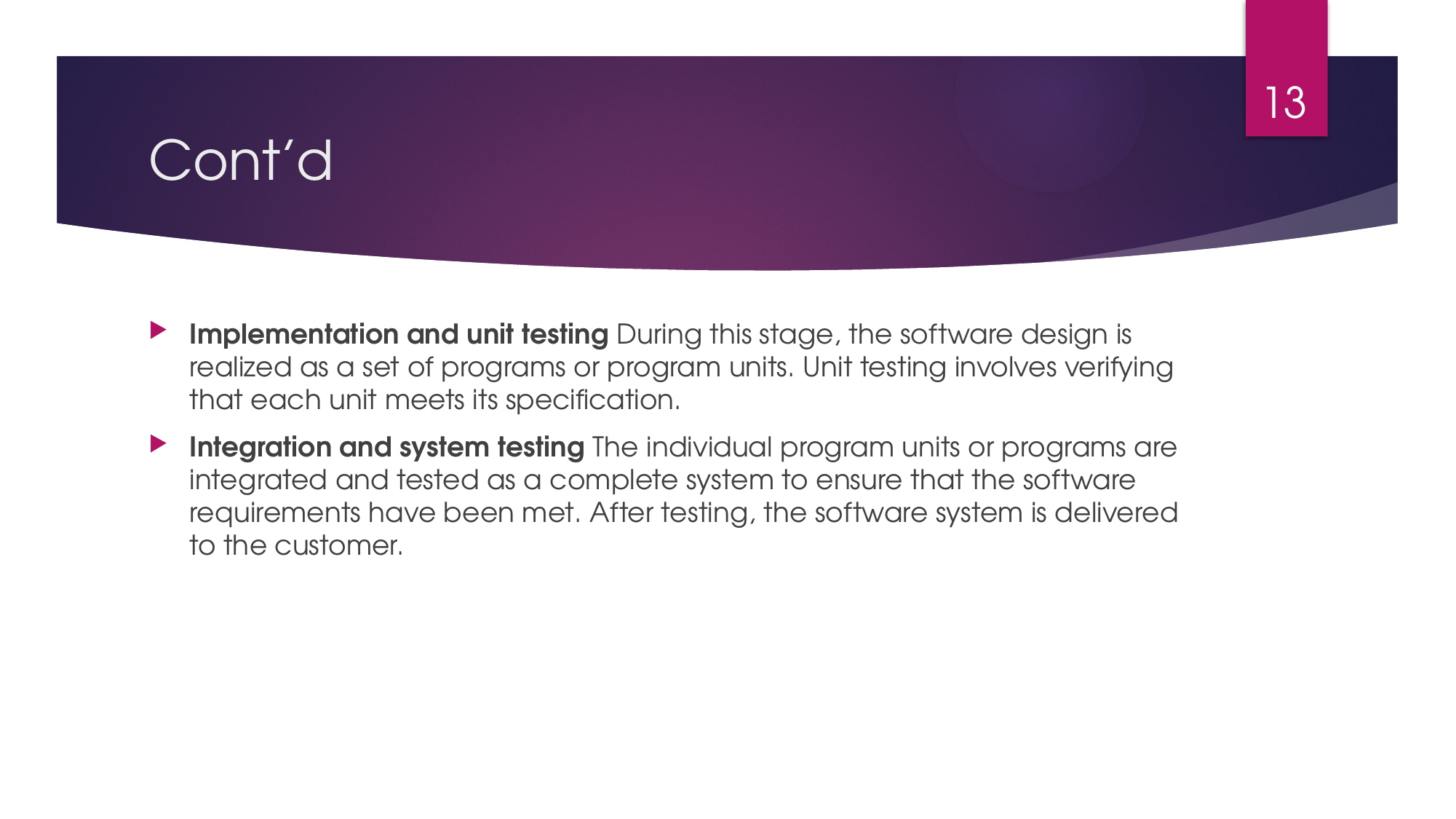

13
# Cont’d
Implementation and unit testing During this stage, the software design is realized as a set of programs or program units. Unit testing involves verifying that each unit meets its specification.
Integration and system testing The individual program units or programs are integrated and tested as a complete system to ensure that the software requirements have been met. After testing, the software system is delivered to the customer.